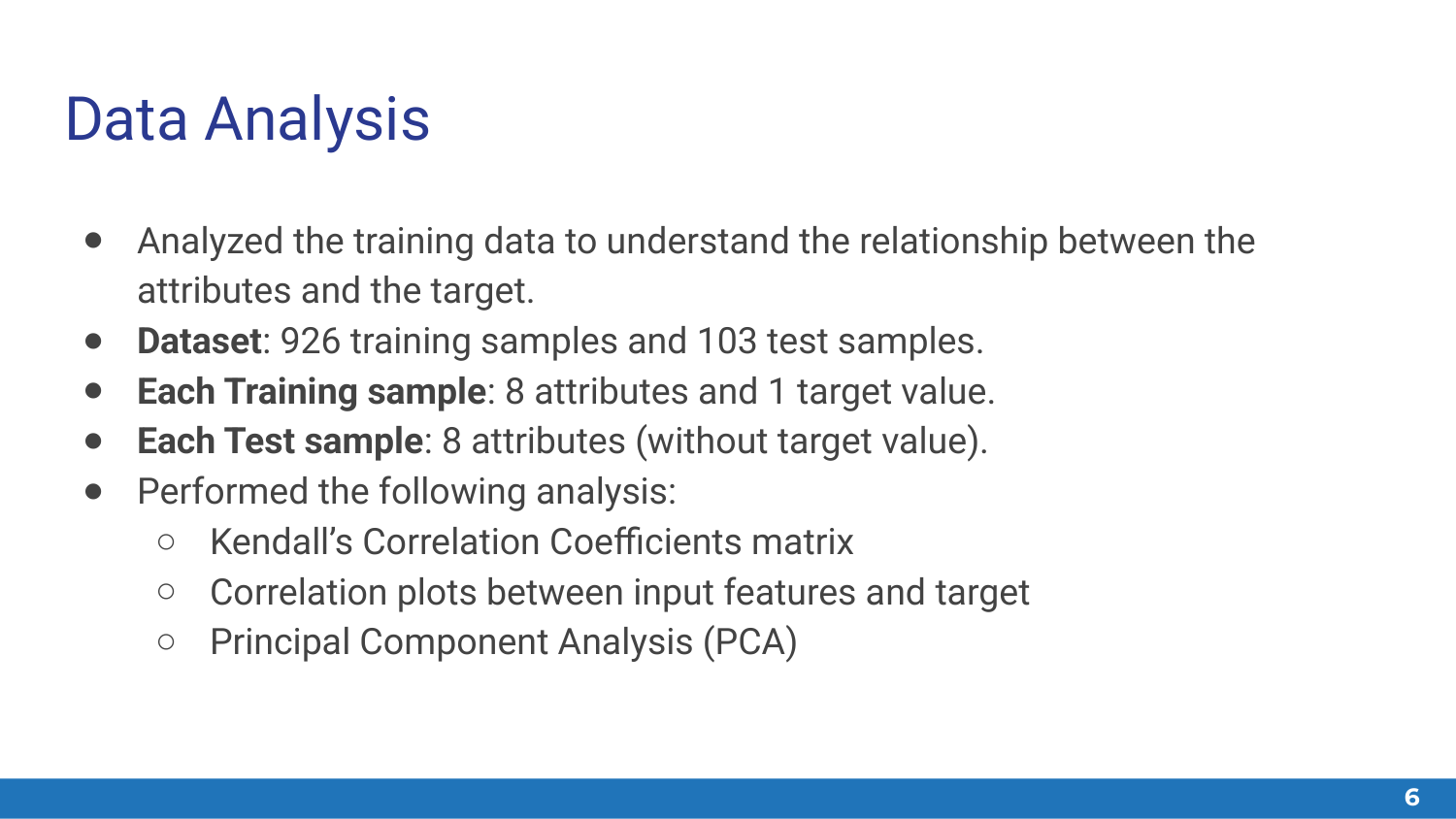

# Data Analysis
Analyzed the training data to understand the relationship between the attributes and the target.
Dataset: 926 training samples and 103 test samples.
Each Training sample: 8 attributes and 1 target value.
Each Test sample: 8 attributes (without target value).
Performed the following analysis:
Kendall’s Correlation Coefficients matrix
Correlation plots between input features and target
Principal Component Analysis (PCA)

6